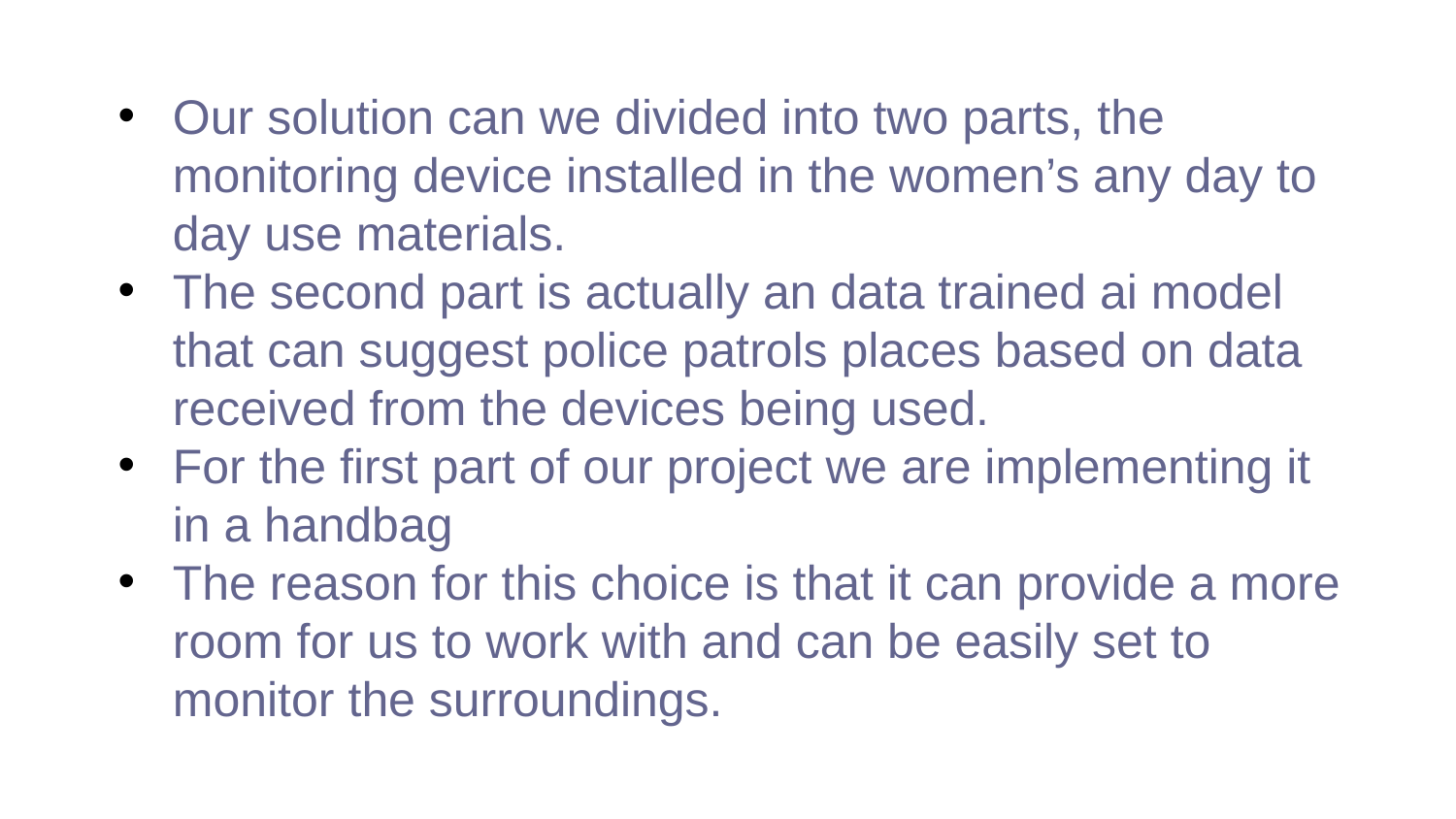

Our solution can we divided into two parts, the monitoring device installed in the women’s any day to day use materials.
The second part is actually an data trained ai model that can suggest police patrols places based on data received from the devices being used.
For the first part of our project we are implementing it in a handbag
The reason for this choice is that it can provide a more room for us to work with and can be easily set to monitor the surroundings.